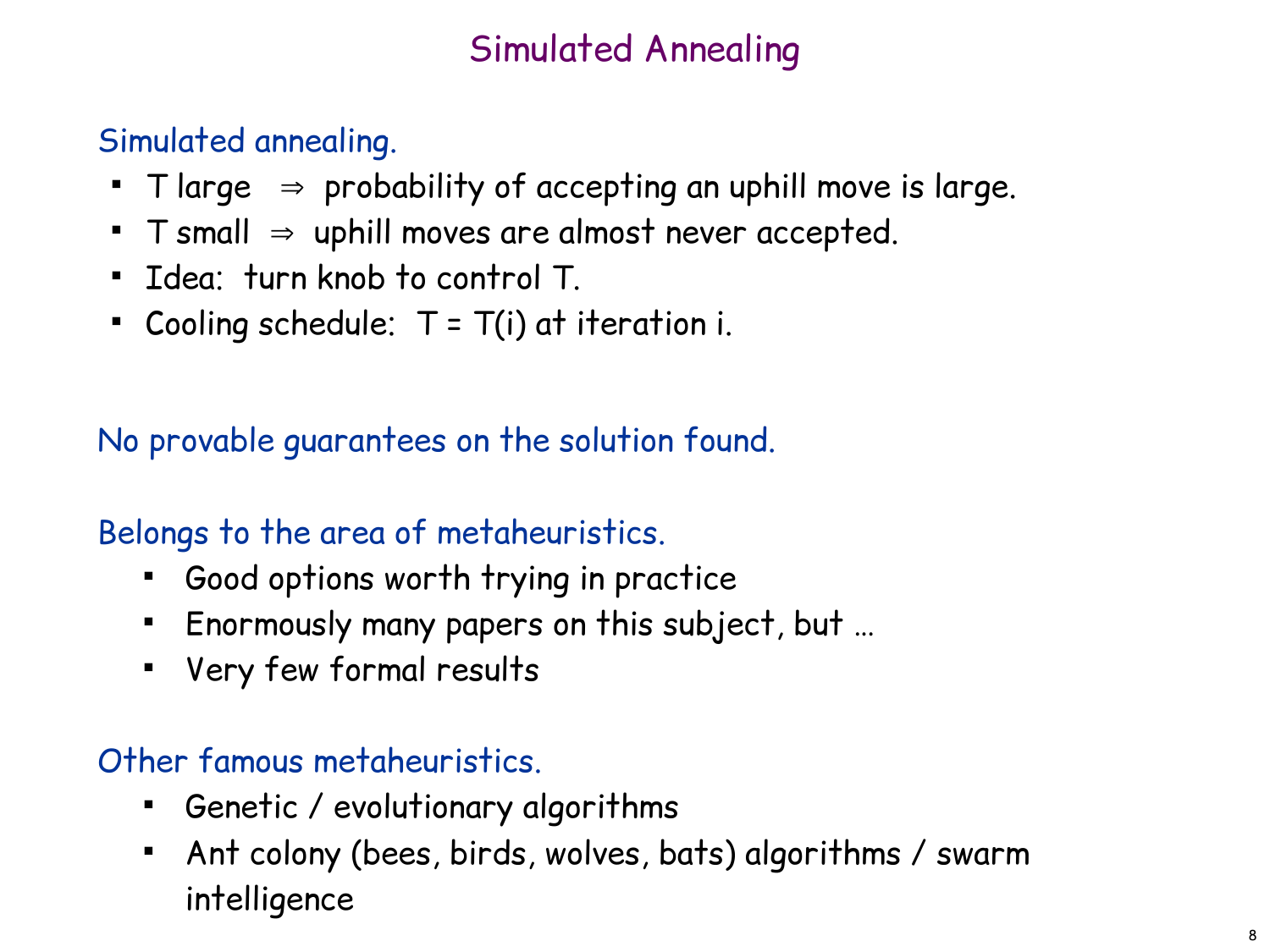

# Simulated Annealing
Simulated annealing.
T large   ⇒  probability of accepting an uphill move is large.
T small  ⇒  uphill moves are almost never accepted.
Idea:  turn knob to control T.
Cooling schedule:  T = T(i) at iteration i.

No provable guarantees on the solution found.

Belongs to the area of metaheuristics.
Good options worth trying in practice
Enormously many papers on this subject, but …
Very few formal results

Other famous metaheuristics.
Genetic / evolutionary algorithms
Ant colony (bees, birds, wolves, bats) algorithms / swarm intelligence

8